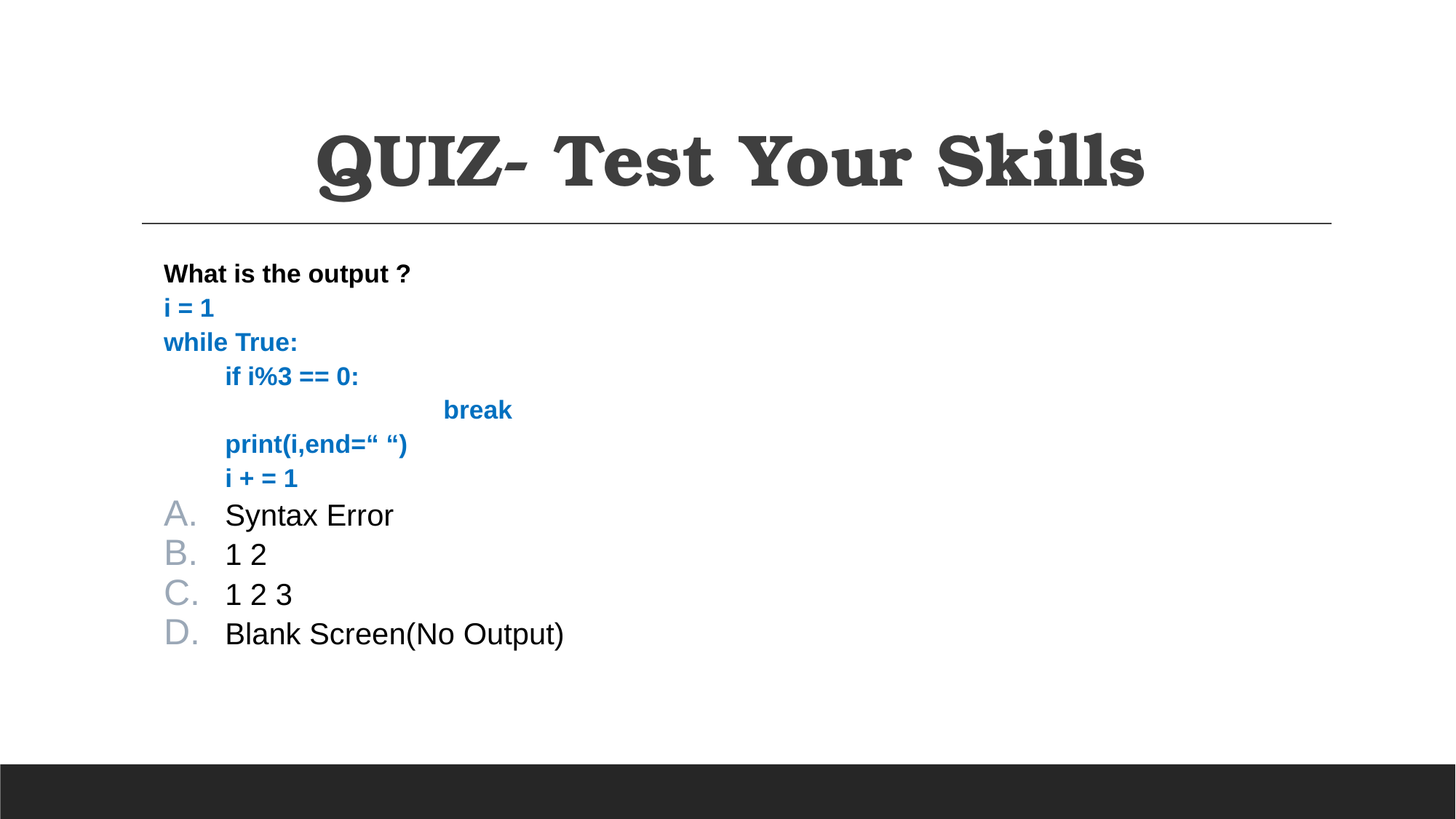

# QUIZ- Test Your Skills
What is the output ?
i = 1
while True:
	if i%3 == 0:
			break
	print(i,end=“ “)
	i + = 1
Syntax Error
1 2
1 2 3
Blank Screen(No Output)